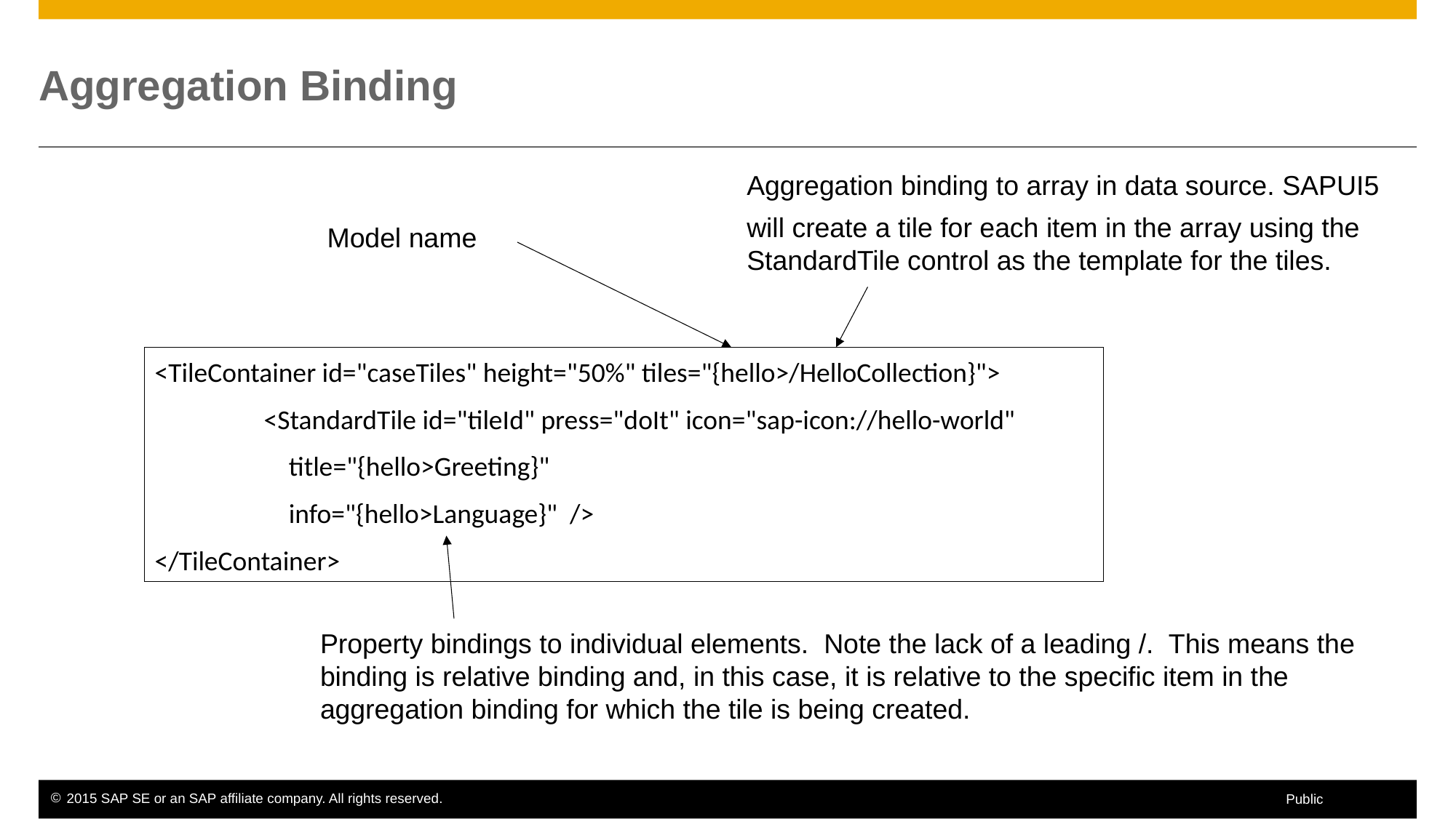

# Aggregation Binding
Aggregation binding to array in data source. SAPUI5
will create a tile for each item in the array using the
StandardTile control as the template for the tiles.
Model name
<TileContainer id="caseTiles" height="50%" tiles="{hello>/HelloCollection}">
	<StandardTile id="tileId" press="doIt" icon="sap-icon://hello-world"
	    title="{hello>Greeting}"
	    info="{hello>Language}"  />
</TileContainer>
Property bindings to individual elements.  Note the lack of a leading /.  This means the
binding is relative binding and, in this case, it is relative to the specific item in the
aggregation binding for which the tile is being created.